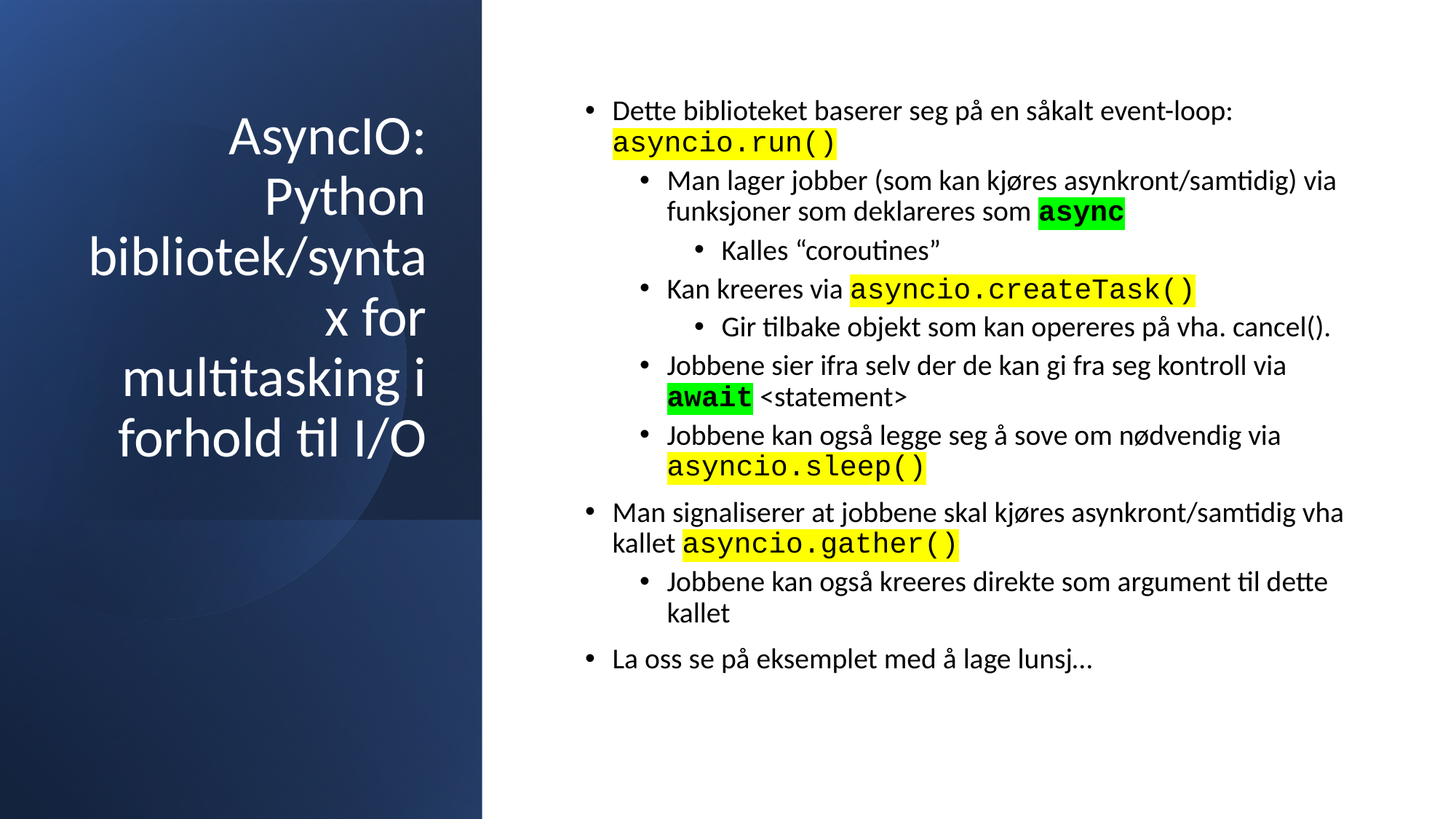

# AsyncIO: Python bibliotek/syntax for multitasking i forhold til I/O
Dette biblioteket baserer seg på en såkalt event-loop: asyncio.run()
Man lager jobber (som kan kjøres asynkront/samtidig) via funksjoner som deklareres som async
Kalles “coroutines”
Kan kreeres via asyncio.createTask()
Gir tilbake objekt som kan opereres på vha. cancel().
Jobbene sier ifra selv der de kan gi fra seg kontroll via await <statement>
Jobbene kan også legge seg å sove om nødvendig via asyncio.sleep()
Man signaliserer at jobbene skal kjøres asynkront/samtidig vha kallet asyncio.gather()
Jobbene kan også kreeres direkte som argument til dette kallet
La oss se på eksemplet med å lage lunsj…